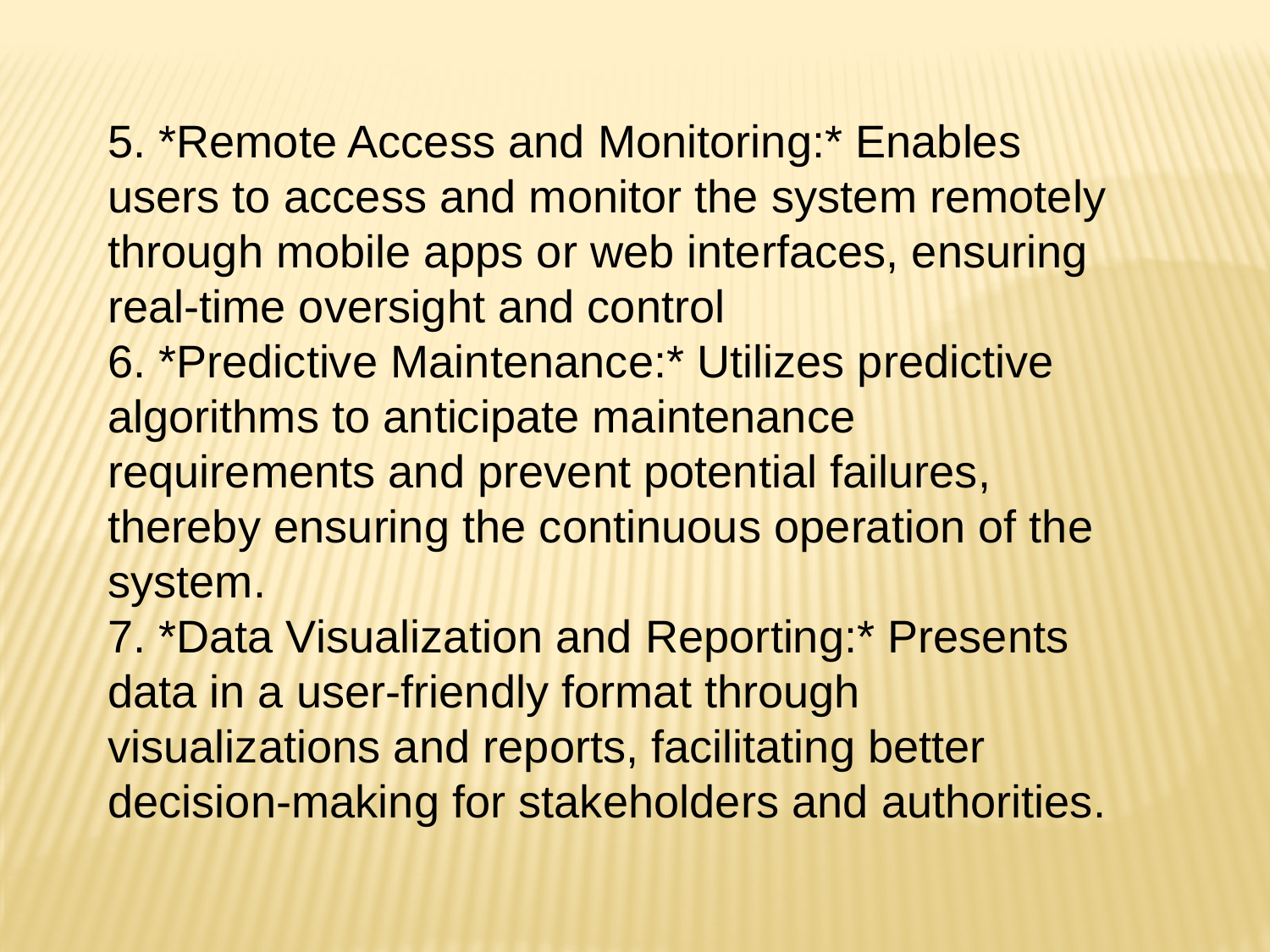

5. *Remote Access and Monitoring:* Enables users to access and monitor the system remotely through mobile apps or web interfaces, ensuring real-time oversight and control
6. *Predictive Maintenance:* Utilizes predictive algorithms to anticipate maintenance requirements and prevent potential failures, thereby ensuring the continuous operation of the system.
7. *Data Visualization and Reporting:* Presents data in a user-friendly format through visualizations and reports, facilitating better decision-making for stakeholders and authorities.